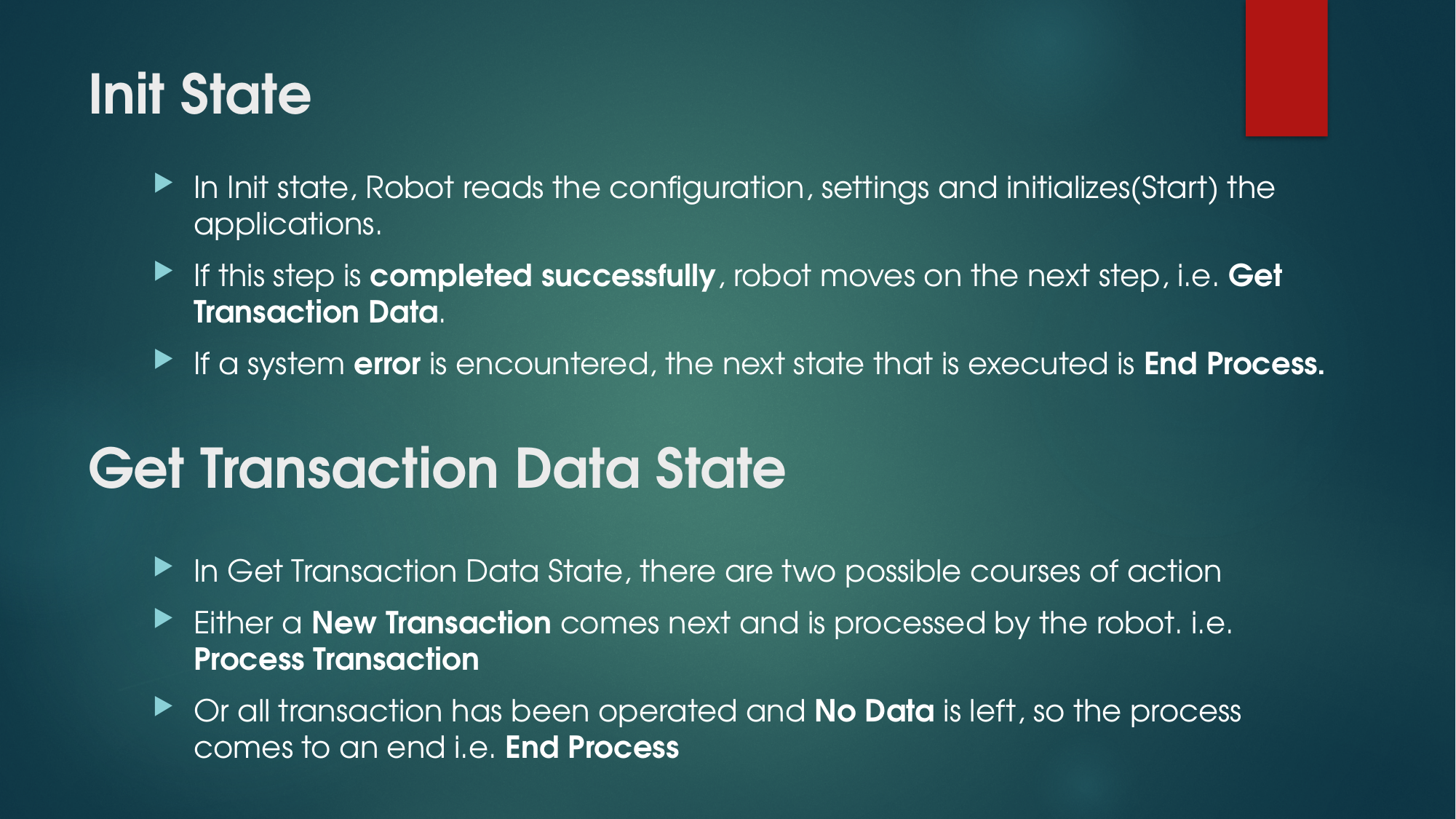

# Init State
In Init state, Robot reads the configuration, settings and initializes(Start) the applications.
If this step is completed successfully, robot moves on the next step, i.e. Get Transaction Data.
If a system error is encountered, the next state that is executed is End Process.
Get Transaction Data State
In Get Transaction Data State, there are two possible courses of action
Either a New Transaction comes next and is processed by the robot. i.e. Process Transaction
Or all transaction has been operated and No Data is left, so the process comes to an end i.e. End Process